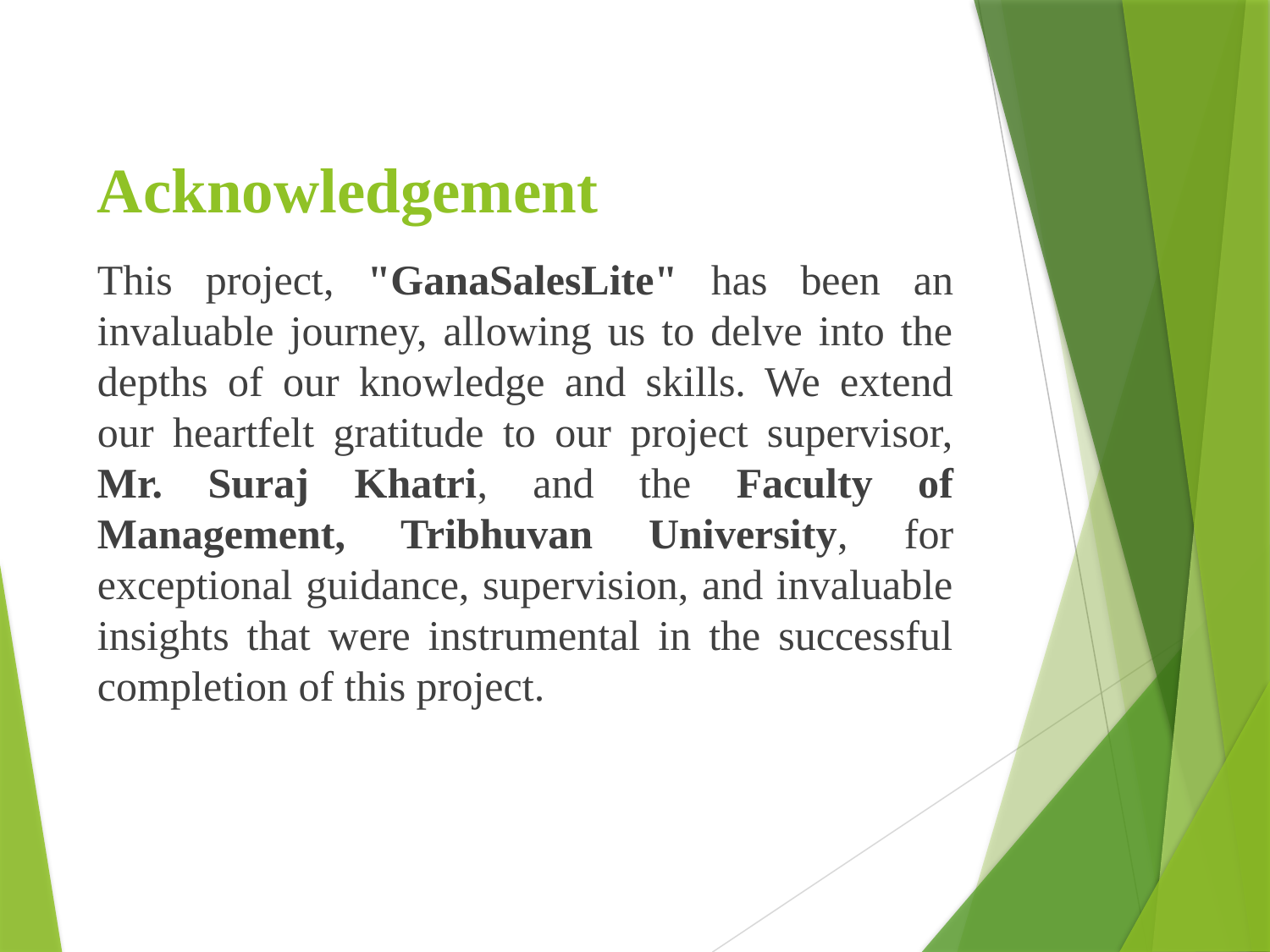

# Acknowledgement
This project, "GanaSalesLite" has been an invaluable journey, allowing us to delve into the depths of our knowledge and skills. We extend our heartfelt gratitude to our project supervisor, Mr. Suraj Khatri, and the Faculty of Management, Tribhuvan University, for exceptional guidance, supervision, and invaluable insights that were instrumental in the successful completion of this project.